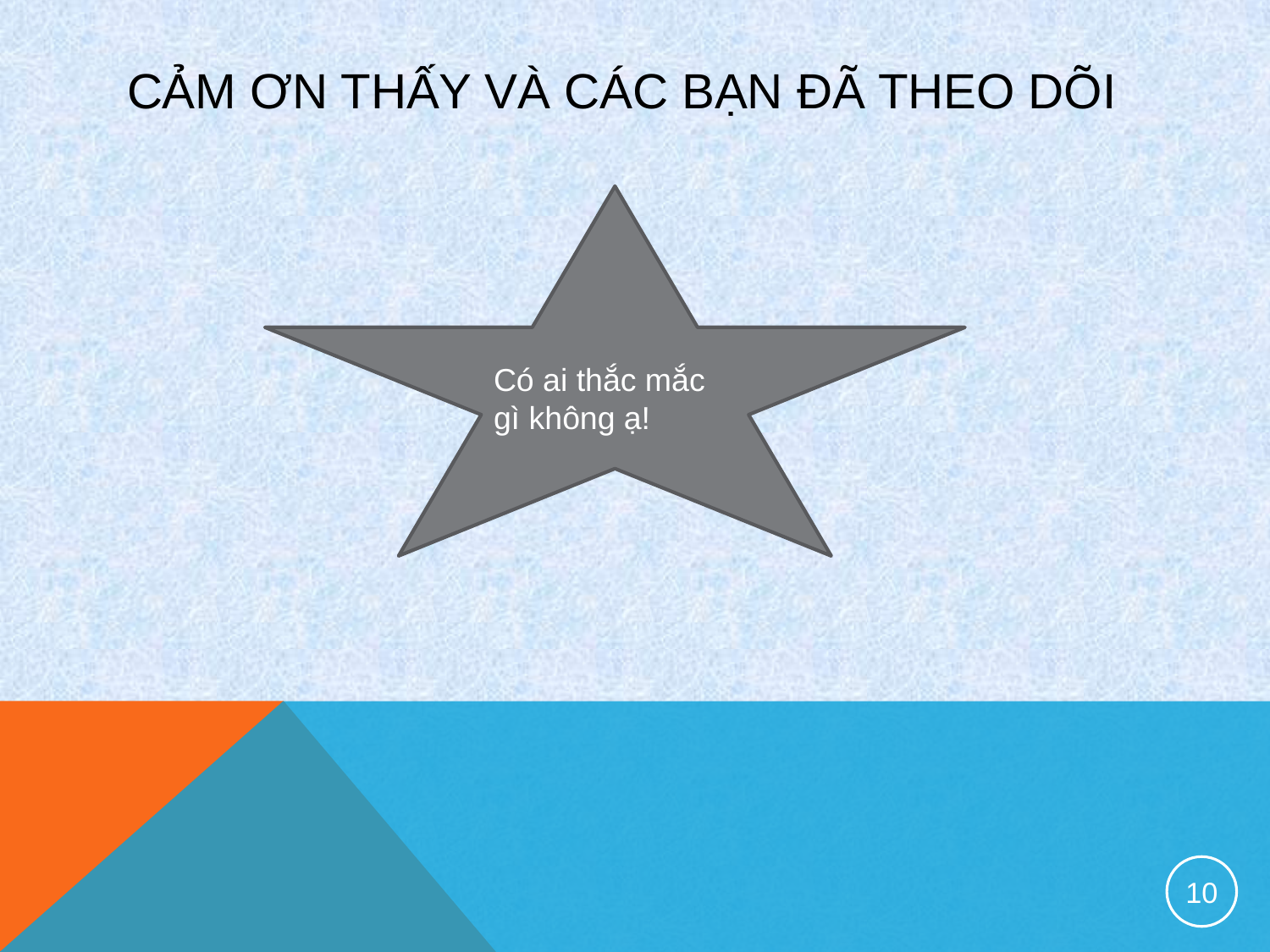

# cảm ơn thấy và các bạn đã theo dõi

Có ai thắc mắc gì không ạ!
10